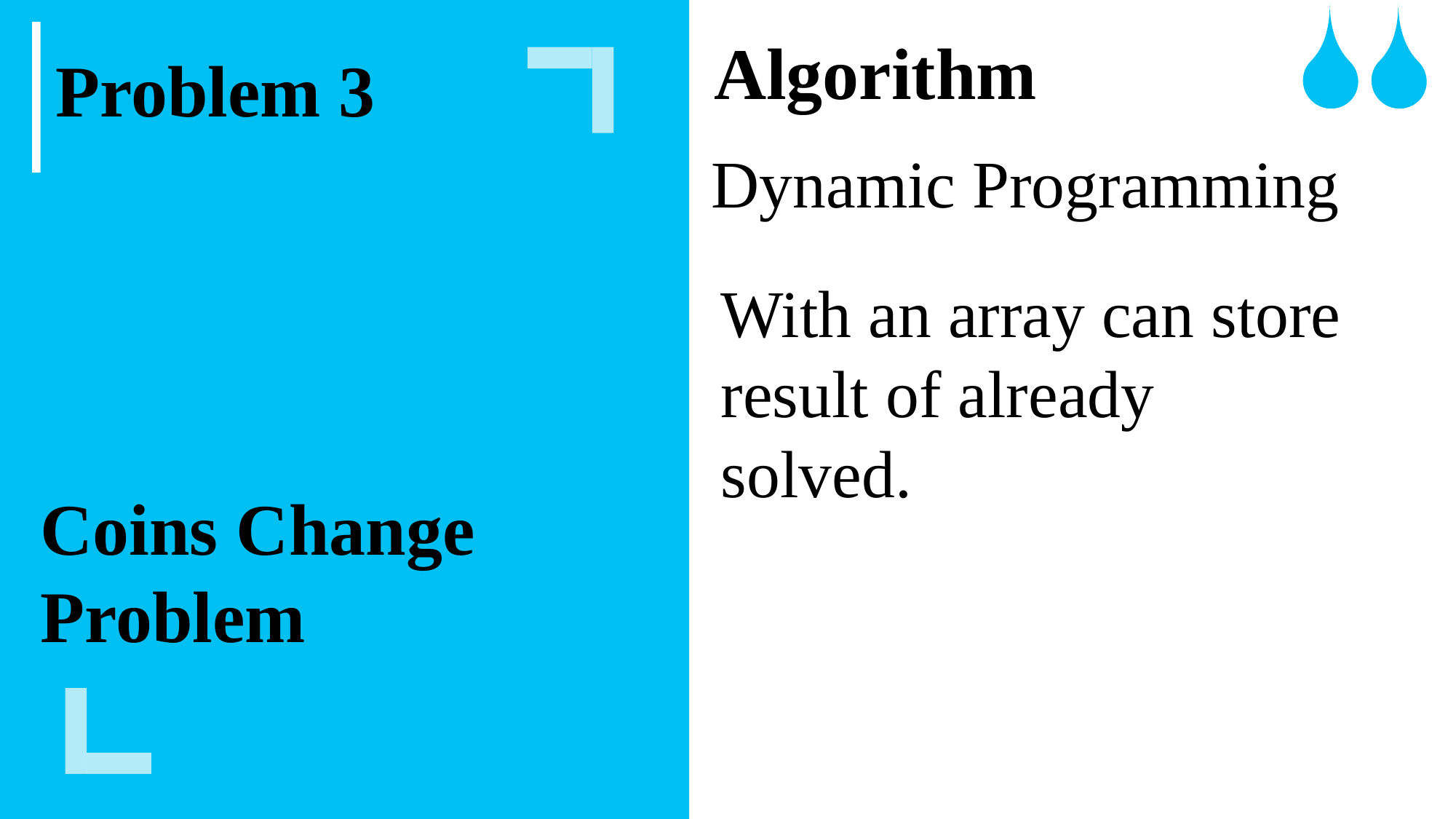

Algorithm

Problem 3
Dynamic Programming
With an array can store result of already solved.
Coins Change Problem